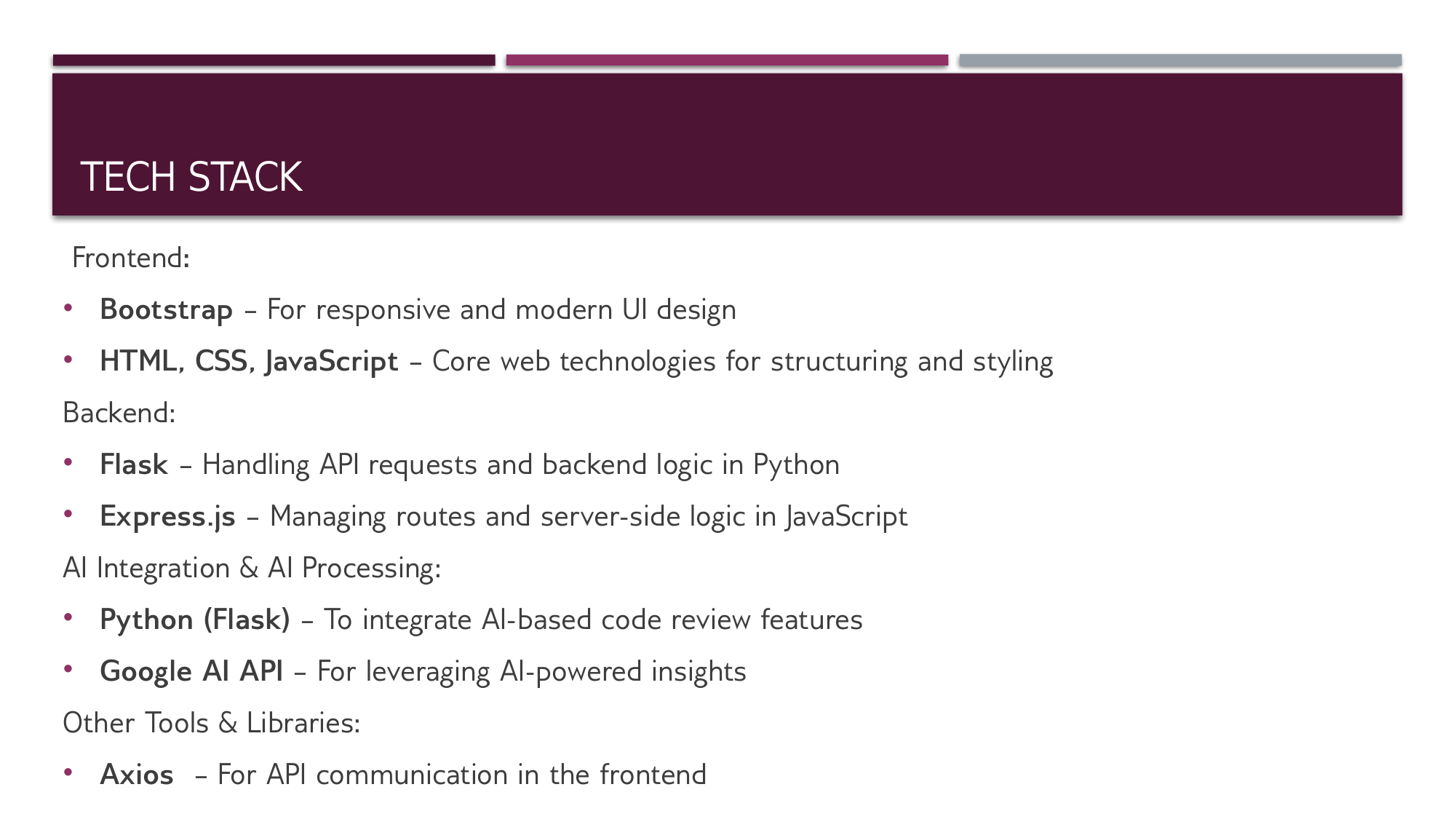

# Tech stack
 Frontend:
Bootstrap – For responsive and modern UI design
HTML, CSS, JavaScript – Core web technologies for structuring and styling
Backend:
Flask – Handling API requests and backend logic in Python
Express.js – Managing routes and server-side logic in JavaScript
AI Integration & AI Processing:
Python (Flask) – To integrate AI-based code review features
Google AI API – For leveraging AI-powered insights
Other Tools & Libraries:
Axios  – For API communication in the frontend